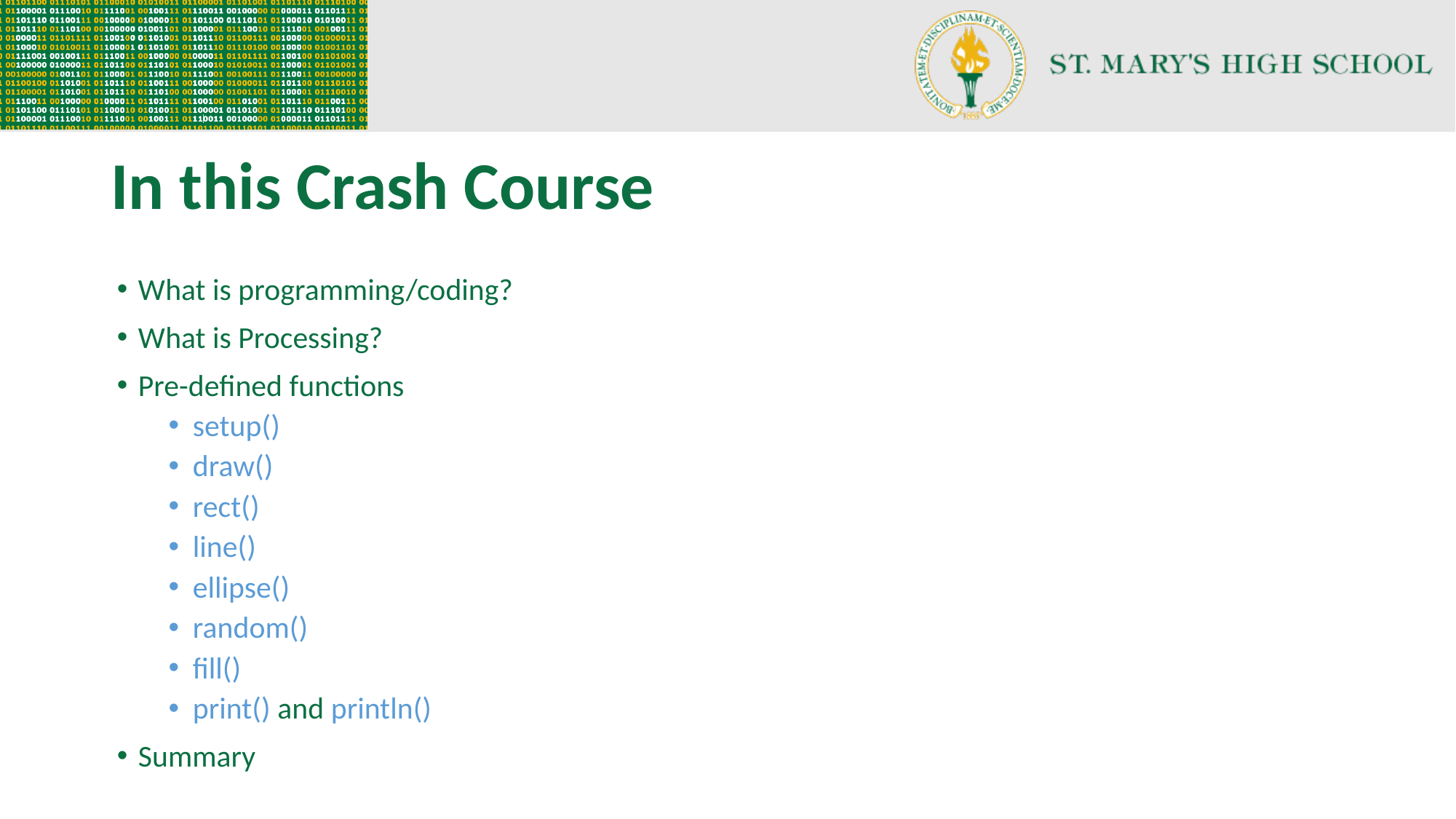

# In this Crash Course
What is programming/coding?
What is Processing?
Pre-defined functions
setup()
draw()
rect()
line()
ellipse()
random()
fill()
print() and println()
Summary